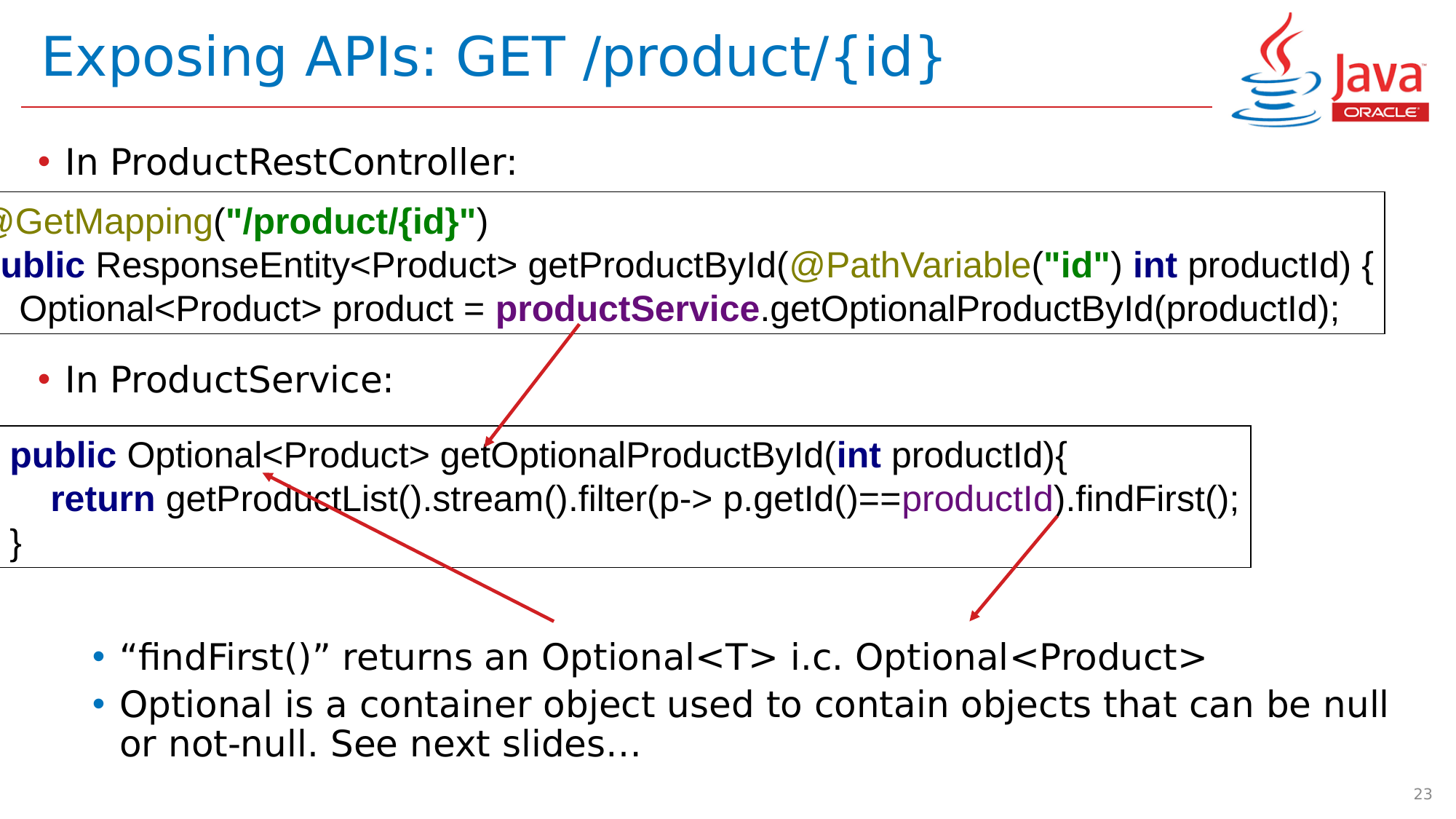

# Exposing APIs: GET /product/{id}
In ProductRestController:

In ProductService:

“findFirst()” returns an Optional<T> i.c. Optional<Product>
Optional is a container object used to contain objects that can be null or not-null. See next slides…

@GetMapping("/product/{id}")
public ResponseEntity<Product> getProductById(@PathVariable("id") int productId) {
    Optional<Product> product = productService.getOptionalProductById(productId);
public Optional<Product> getOptionalProductById(int productId){
    return getProductList().stream().filter(p-> p.getId()==productId).findFirst();
}
23